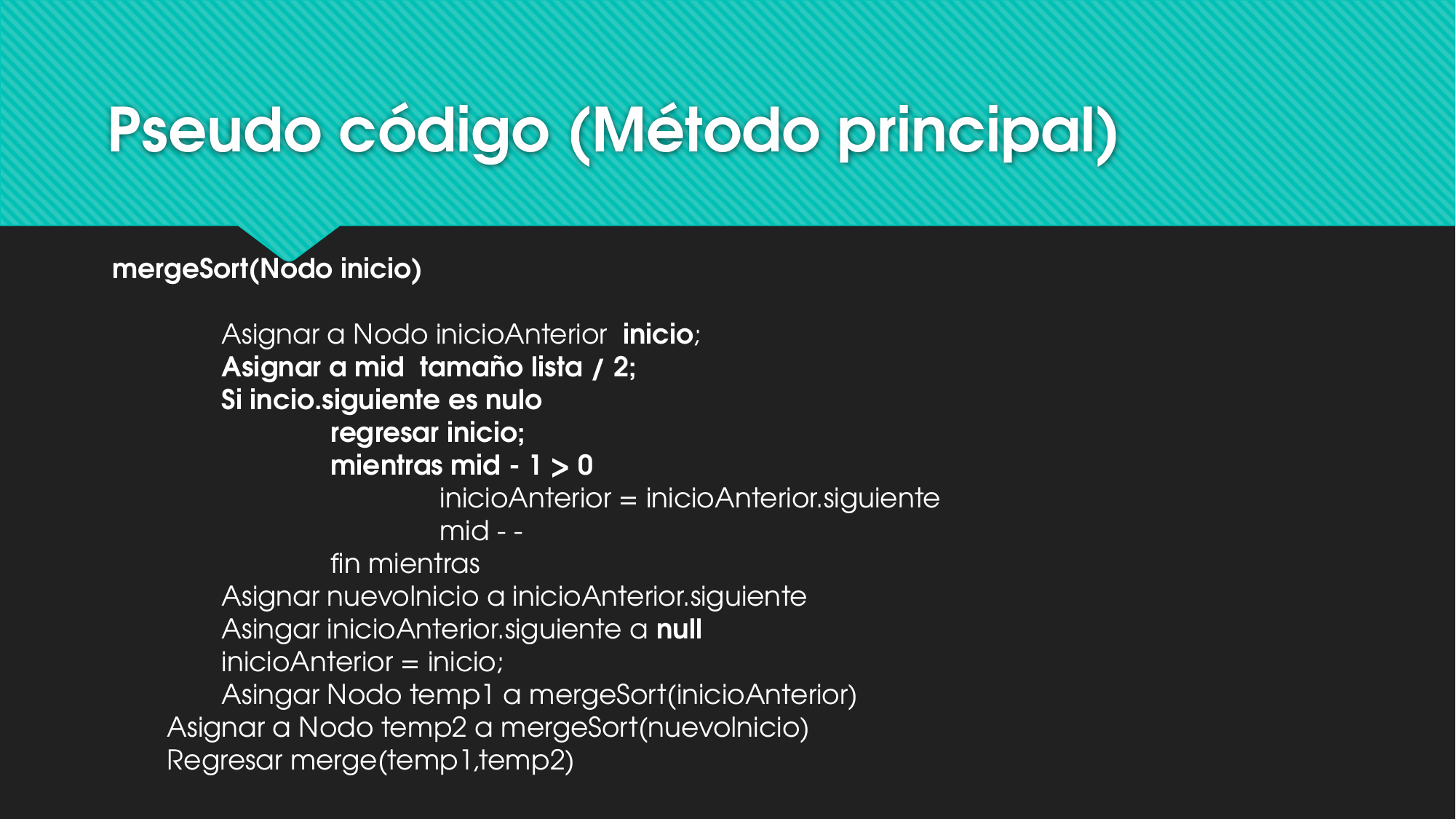

# Pseudo código (Método principal)
mergeSort(Nodo inicio)

	Asignar a Nodo inicioAnterior  inicio;
	Asignar a mid  tamaño lista / 2;
	Si incio.siguiente es nulo
		regresar inicio;
		mientras mid - 1 > 0
			inicioAnterior = inicioAnterior.siguiente
			mid - -
		fin mientras
	Asignar nuevoInicio a inicioAnterior.siguiente
	Asingar inicioAnterior.siguiente a null
	inicioAnterior = inicio;
	Asingar Nodo temp1 a mergeSort(inicioAnterior)
Asignar a Nodo temp2 a mergeSort(nuevoInicio)
Regresar merge(temp1,temp2)